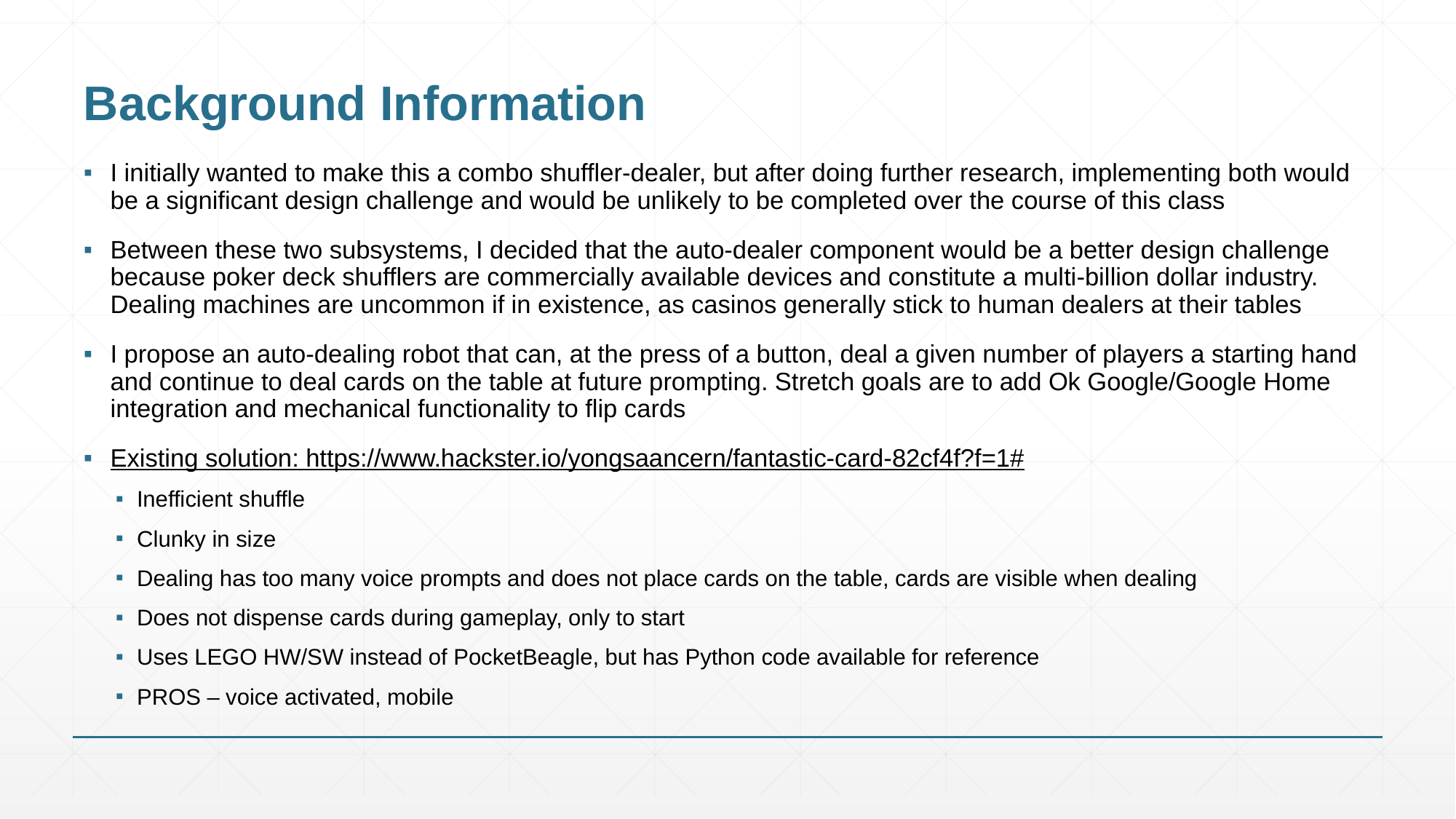

# Background Information
I initially wanted to make this a combo shuffler-dealer, but after doing further research, implementing both would be a significant design challenge and would be unlikely to be completed over the course of this class
Between these two subsystems, I decided that the auto-dealer component would be a better design challenge because poker deck shufflers are commercially available devices and constitute a multi-billion dollar industry. Dealing machines are uncommon if in existence, as casinos generally stick to human dealers at their tables
I propose an auto-dealing robot that can, at the press of a button, deal a given number of players a starting hand and continue to deal cards on the table at future prompting. Stretch goals are to add Ok Google/Google Home integration and mechanical functionality to flip cards
Existing solution: https://www.hackster.io/yongsaancern/fantastic-card-82cf4f?f=1#
Inefficient shuffle
Clunky in size
Dealing has too many voice prompts and does not place cards on the table, cards are visible when dealing
Does not dispense cards during gameplay, only to start
Uses LEGO HW/SW instead of PocketBeagle, but has Python code available for reference
PROS – voice activated, mobile